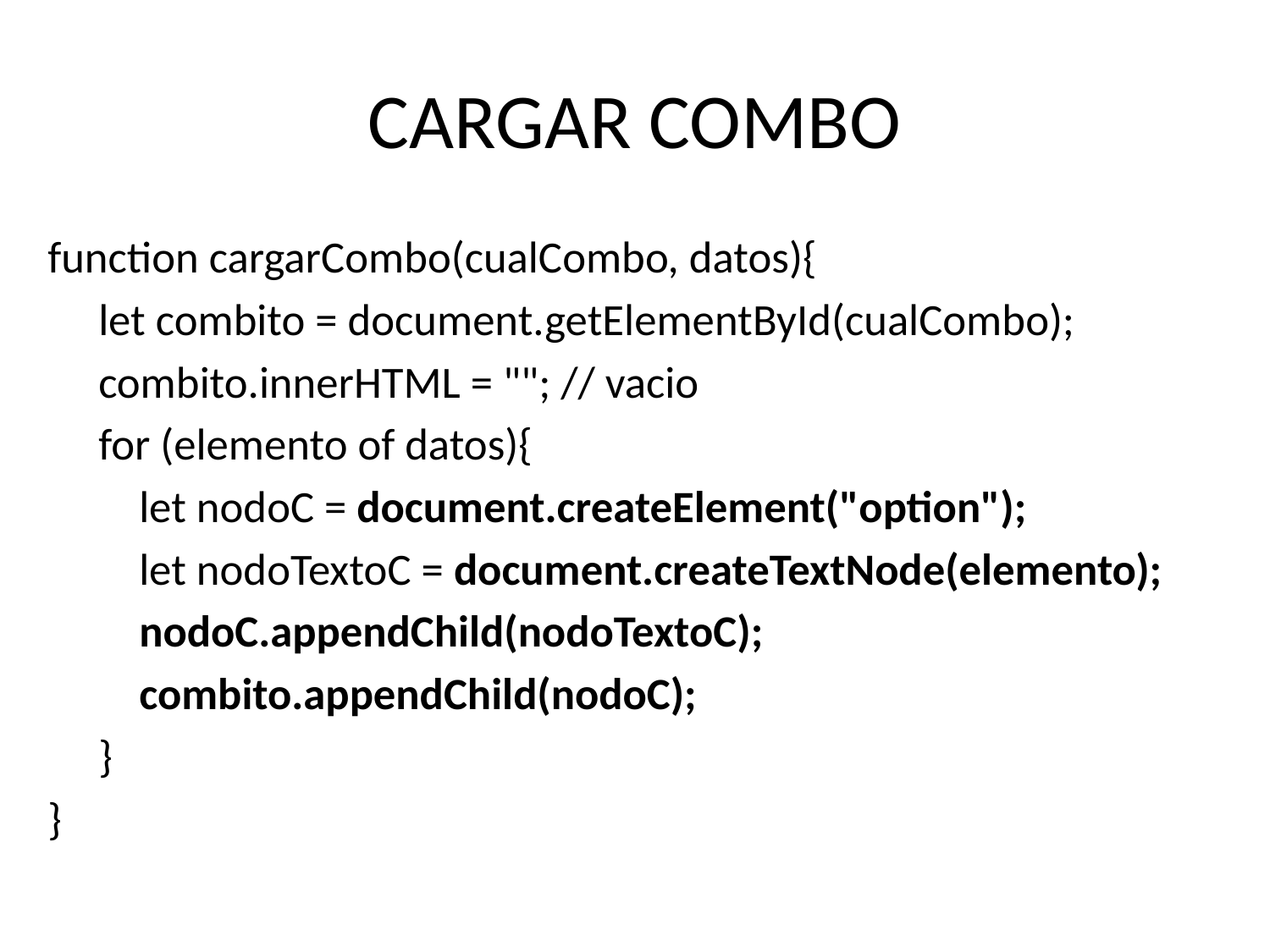

# CARGAR COMBO
function cargarCombo(cualCombo, datos){
     let combito = document.getElementById(cualCombo);
     combito.innerHTML = ""; // vacio
     for (elemento of datos){
         let nodoC = document.createElement("option");
         let nodoTextoC = document.createTextNode(elemento);
         nodoC.appendChild(nodoTextoC);
         combito.appendChild(nodoC);
     }
}